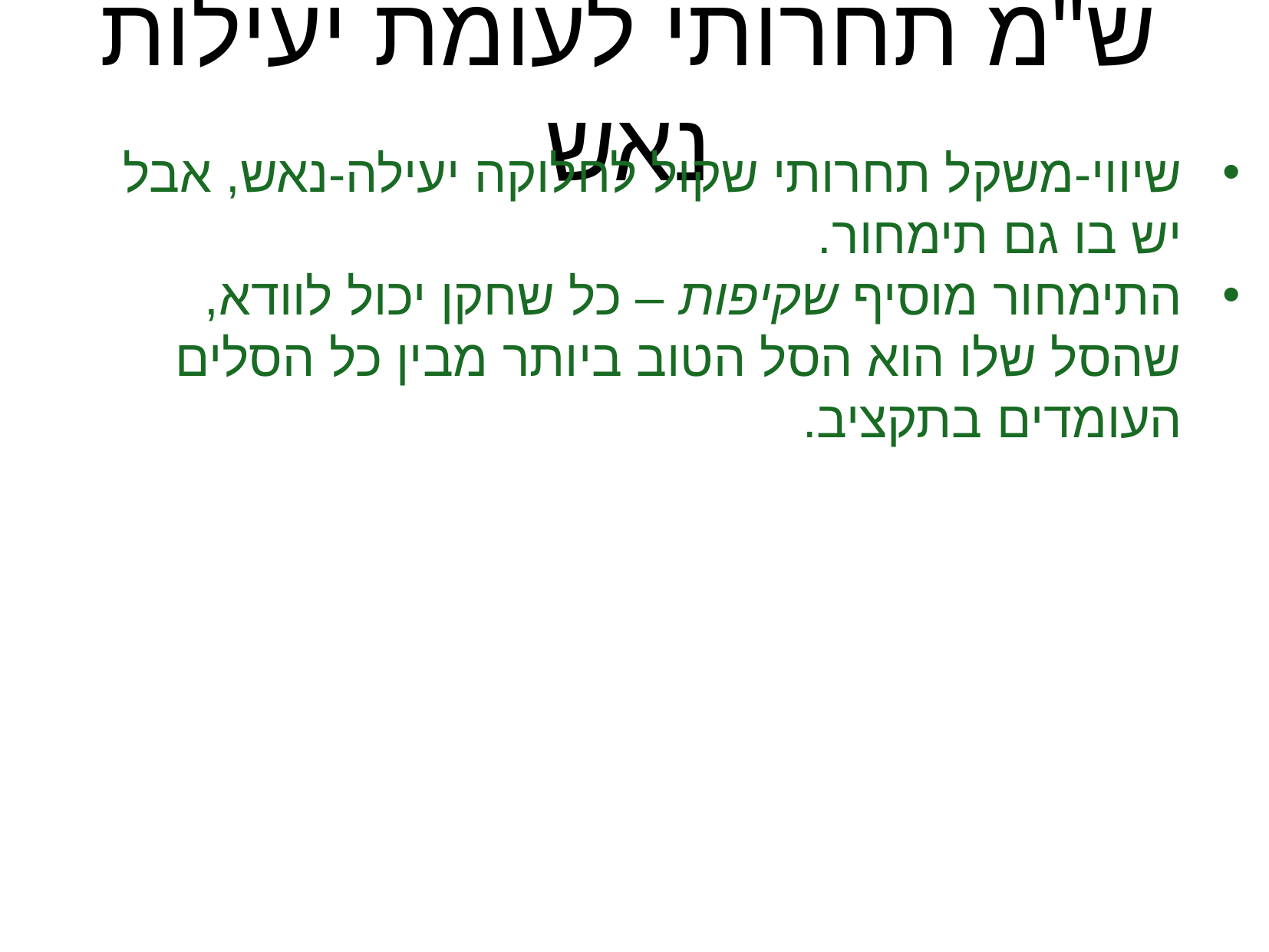

ש"מ תחרותי לעומת יעילות נאש
שיווי-משקל תחרותי שקול לחלוקה יעילה-נאש, אבל יש בו גם תימחור.
התימחור מוסיף שקיפות – כל שחקן יכול לוודא, שהסל שלו הוא הסל הטוב ביותר מבין כל הסלים העומדים בתקציב.